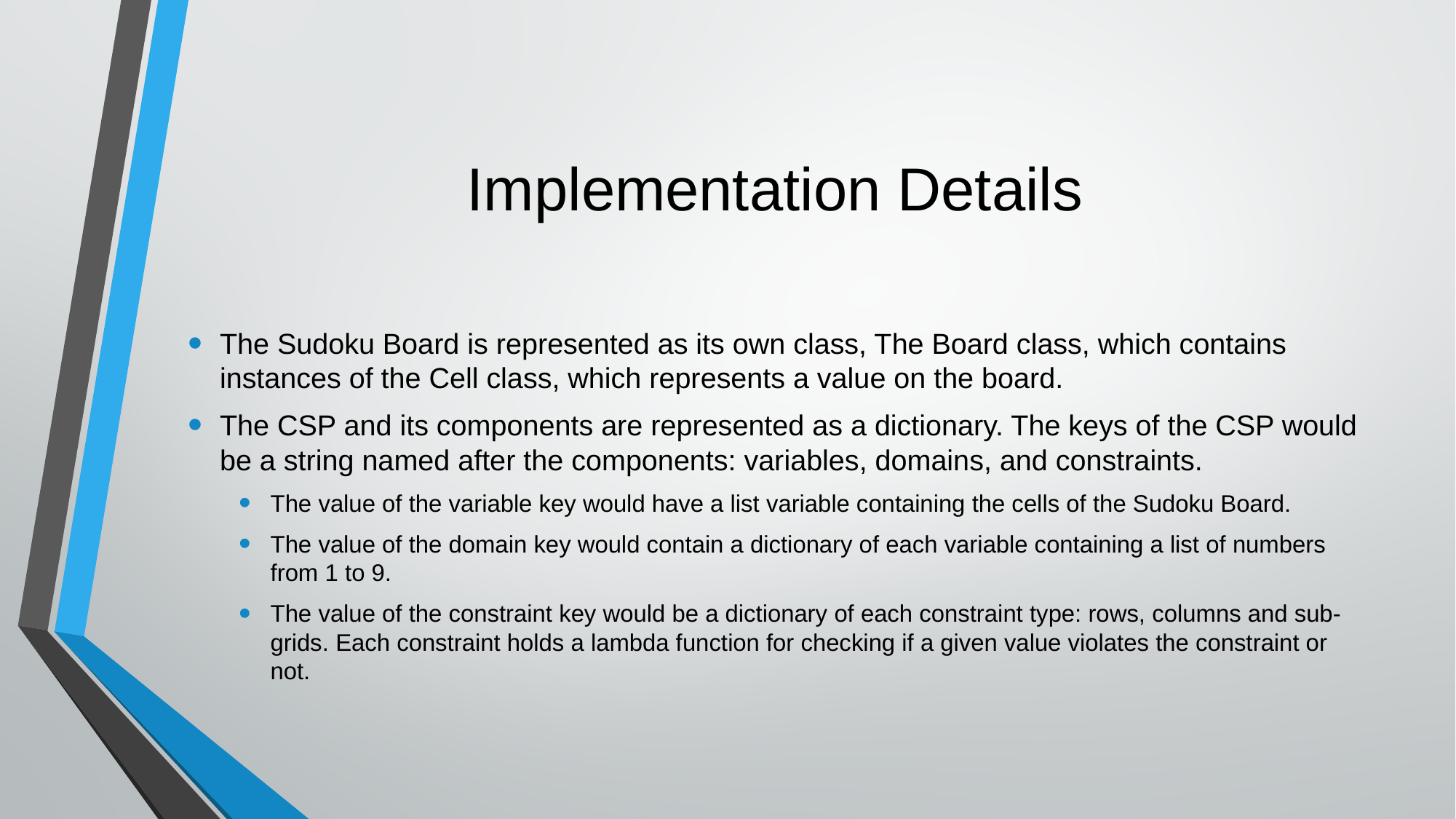

# Implementation Details
The Sudoku Board is represented as its own class, The Board class, which contains instances of the Cell class, which represents a value on the board.
The CSP and its components are represented as a dictionary. The keys of the CSP would be a string named after the components: variables, domains, and constraints.
The value of the variable key would have a list variable containing the cells of the Sudoku Board.
The value of the domain key would contain a dictionary of each variable containing a list of numbers from 1 to 9.
The value of the constraint key would be a dictionary of each constraint type: rows, columns and sub-grids. Each constraint holds a lambda function for checking if a given value violates the constraint or not.